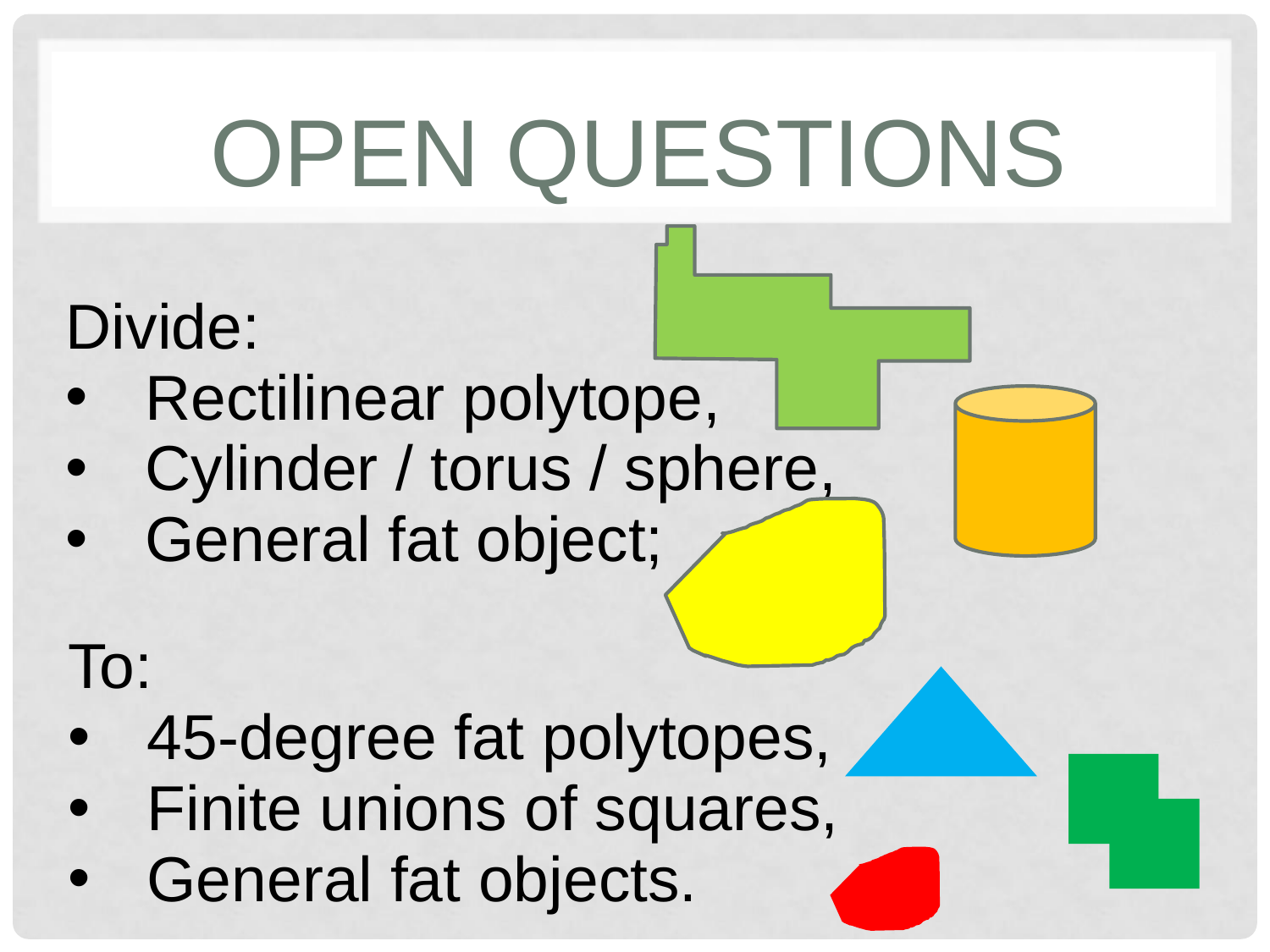

# open questions

Divide:
Rectilinear polytope,
Cylinder / torus / sphere,
General fat object;

To:
45-degree fat polytopes,
Finite unions of squares,
General fat objects.